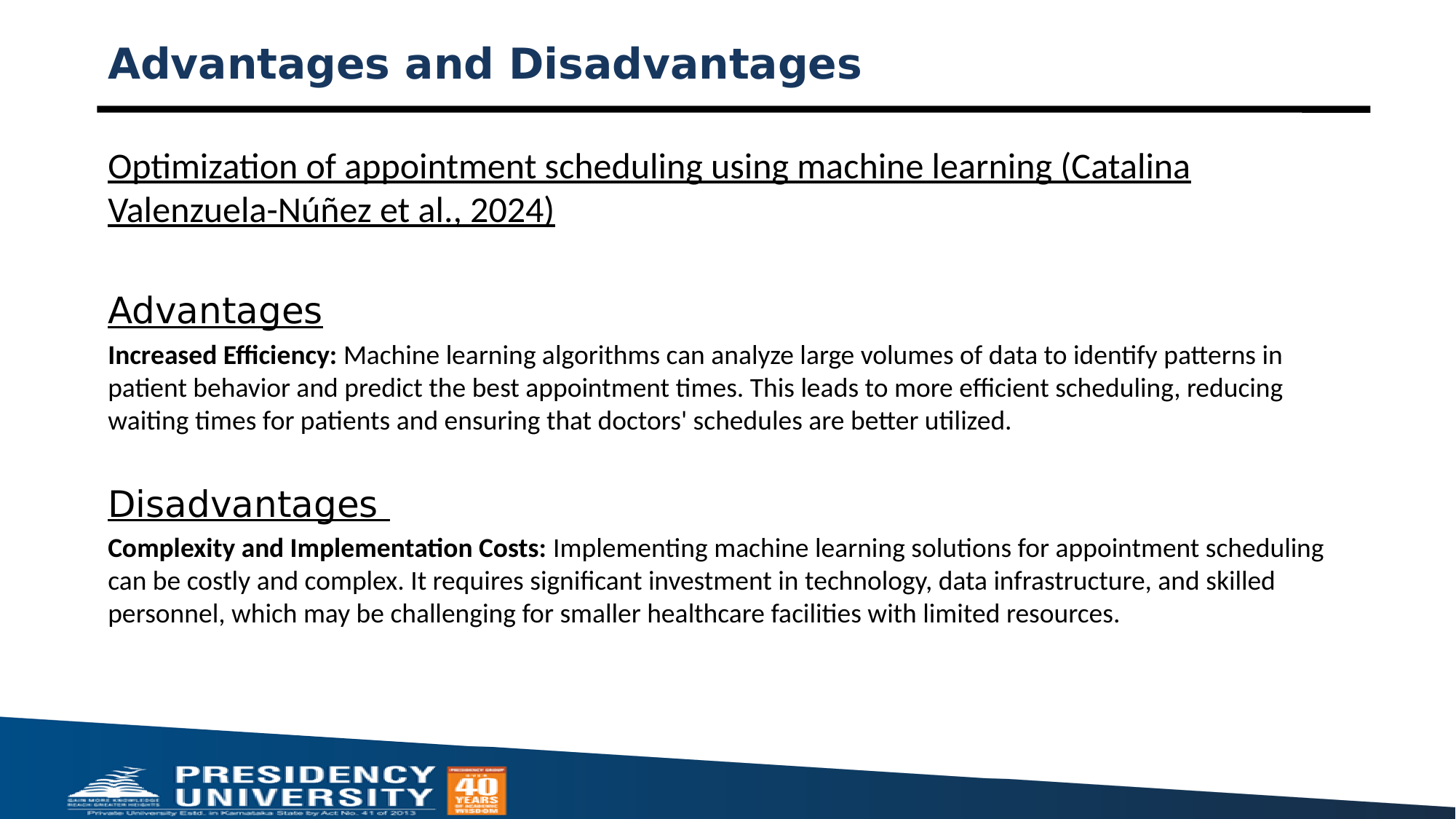

# Advantages and Disadvantages
Optimization of appointment scheduling using machine learning (Catalina Valenzuela-Núñez et al., 2024)

Advantages
Increased Efficiency: Machine learning algorithms can analyze large volumes of data to identify patterns in patient behavior and predict the best appointment times. This leads to more efficient scheduling, reducing waiting times for patients and ensuring that doctors' schedules are better utilized.

Disadvantages
Complexity and Implementation Costs: Implementing machine learning solutions for appointment scheduling can be costly and complex. It requires significant investment in technology, data infrastructure, and skilled personnel, which may be challenging for smaller healthcare facilities with limited resources.